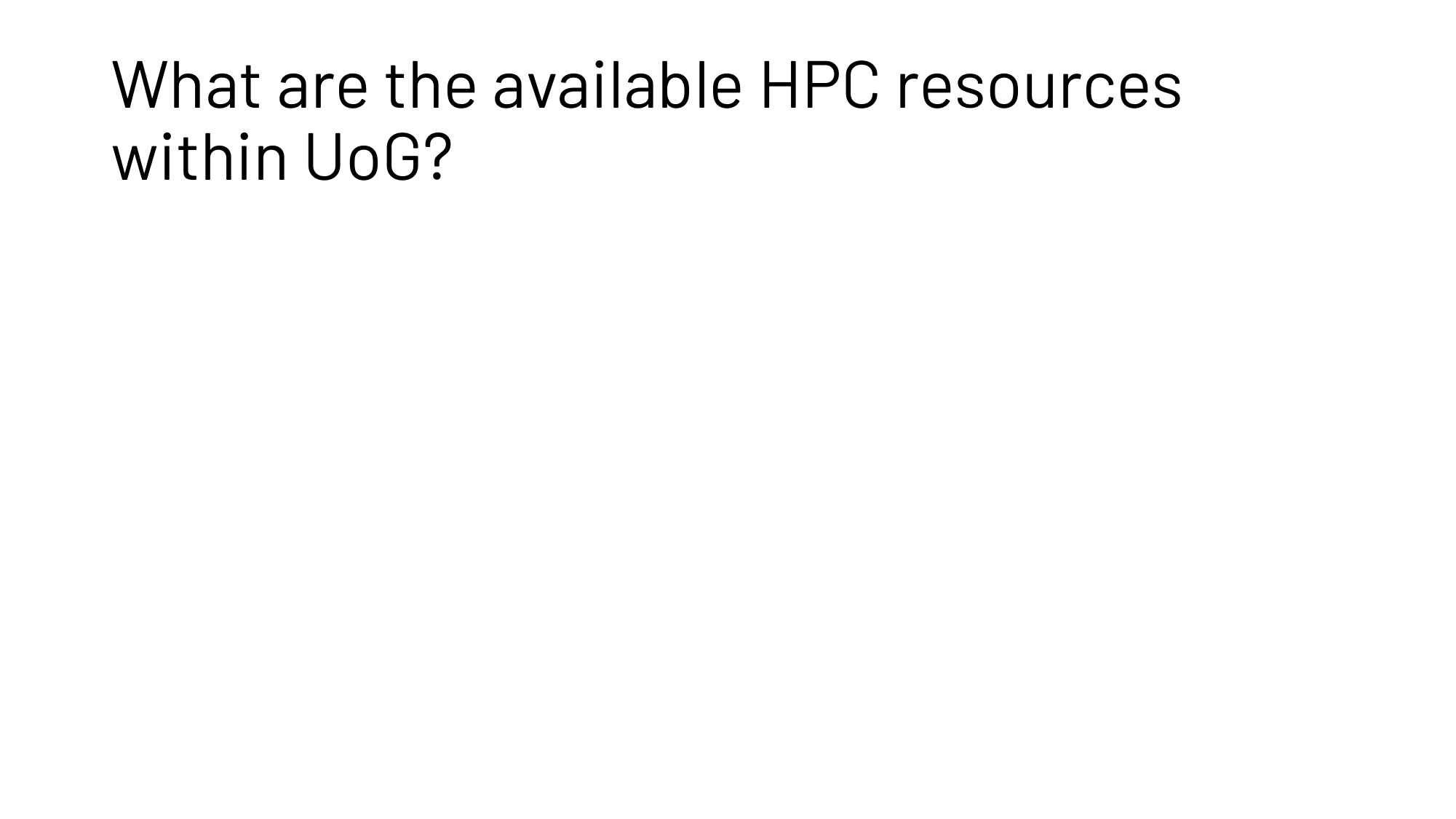

# What are the available HPC resources within UoG?